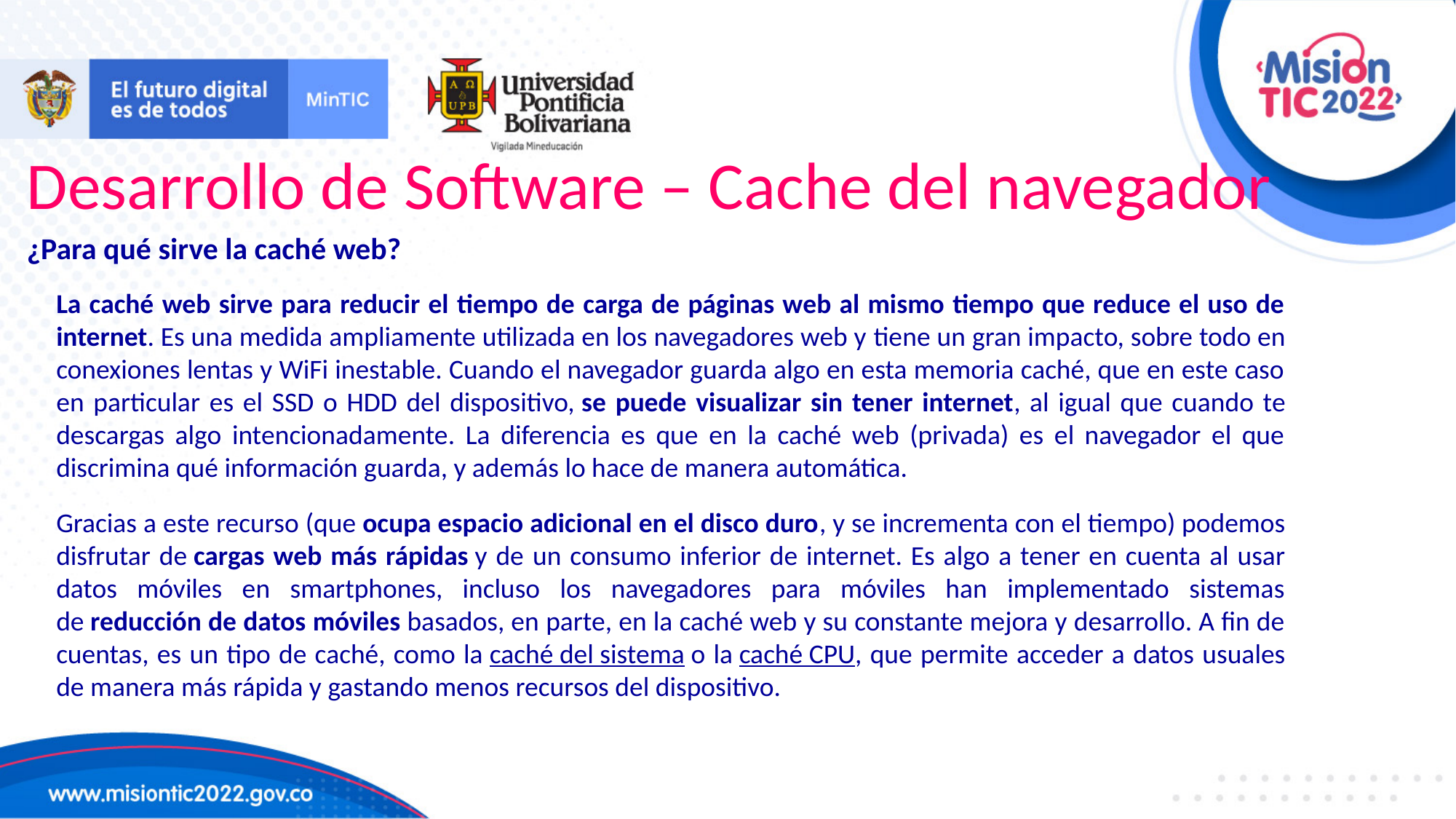

Desarrollo de Software – Cache del navegador
¿Para qué sirve la caché web?
La caché web sirve para reducir el tiempo de carga de páginas web al mismo tiempo que reduce el uso de internet. Es una medida ampliamente utilizada en los navegadores web y tiene un gran impacto, sobre todo en conexiones lentas y WiFi inestable. Cuando el navegador guarda algo en esta memoria caché, que en este caso en particular es el SSD o HDD del dispositivo, se puede visualizar sin tener internet, al igual que cuando te descargas algo intencionadamente. La diferencia es que en la caché web (privada) es el navegador el que discrimina qué información guarda, y además lo hace de manera automática.
Gracias a este recurso (que ocupa espacio adicional en el disco duro, y se incrementa con el tiempo) podemos disfrutar de cargas web más rápidas y de un consumo inferior de internet. Es algo a tener en cuenta al usar datos móviles en smartphones, incluso los navegadores para móviles han implementado sistemas de reducción de datos móviles basados, en parte, en la caché web y su constante mejora y desarrollo. A fin de cuentas, es un tipo de caché, como la caché del sistema o la caché CPU, que permite acceder a datos usuales de manera más rápida y gastando menos recursos del dispositivo.